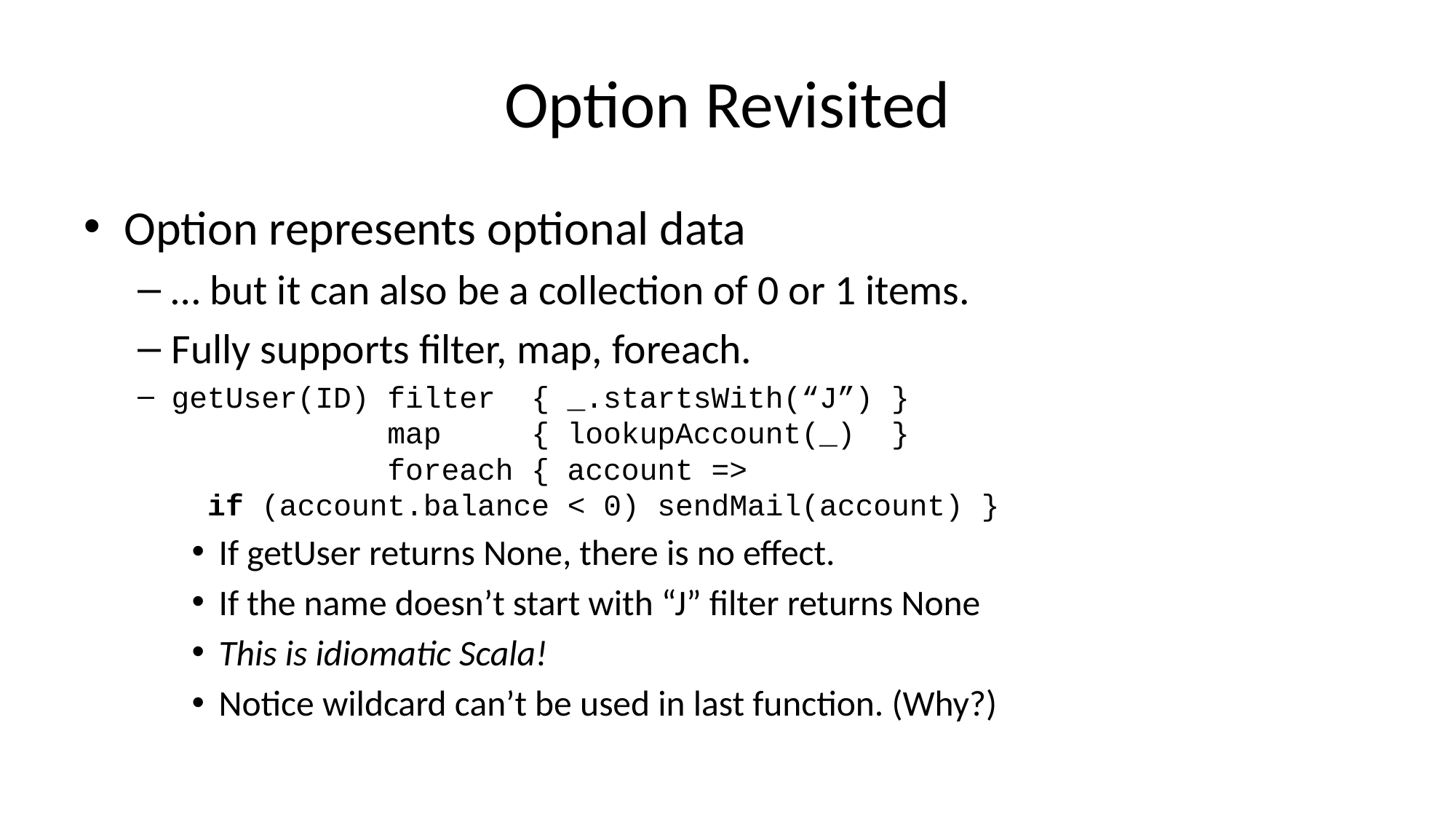

# Option Revisited
Option represents optional data
… but it can also be a collection of 0 or 1 items.
Fully supports filter, map, foreach.
getUser(ID) filter  { _.startsWith(“J”) }
            map     { lookupAccount(_)  }
            foreach { account =>
  if (account.balance < 0) sendMail(account) }
If getUser returns None, there is no effect.
If the name doesn’t start with “J” filter returns None
This is idiomatic Scala!
Notice wildcard can’t be used in last function. (Why?)